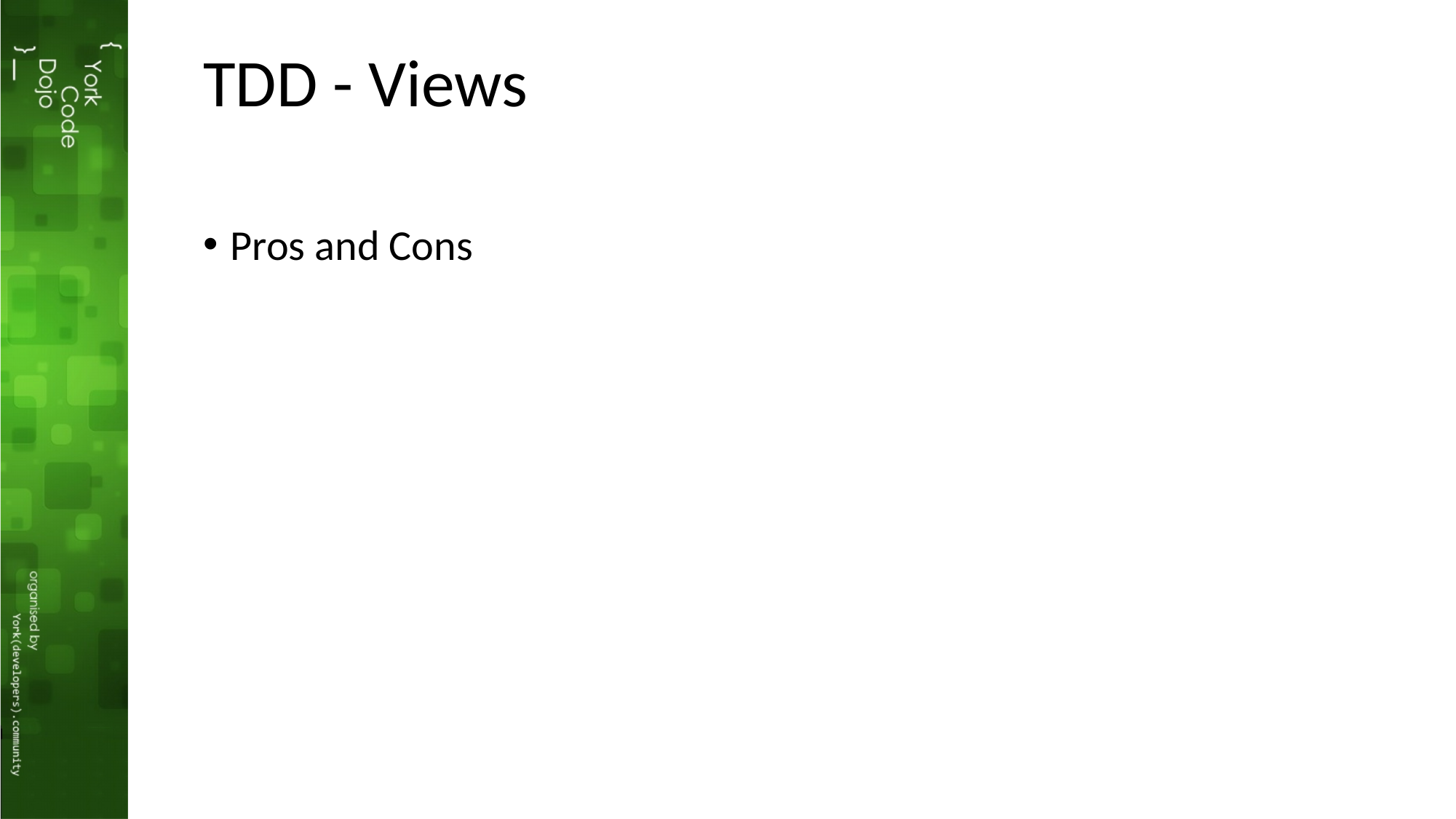

# TDD - Views
Pros and Cons